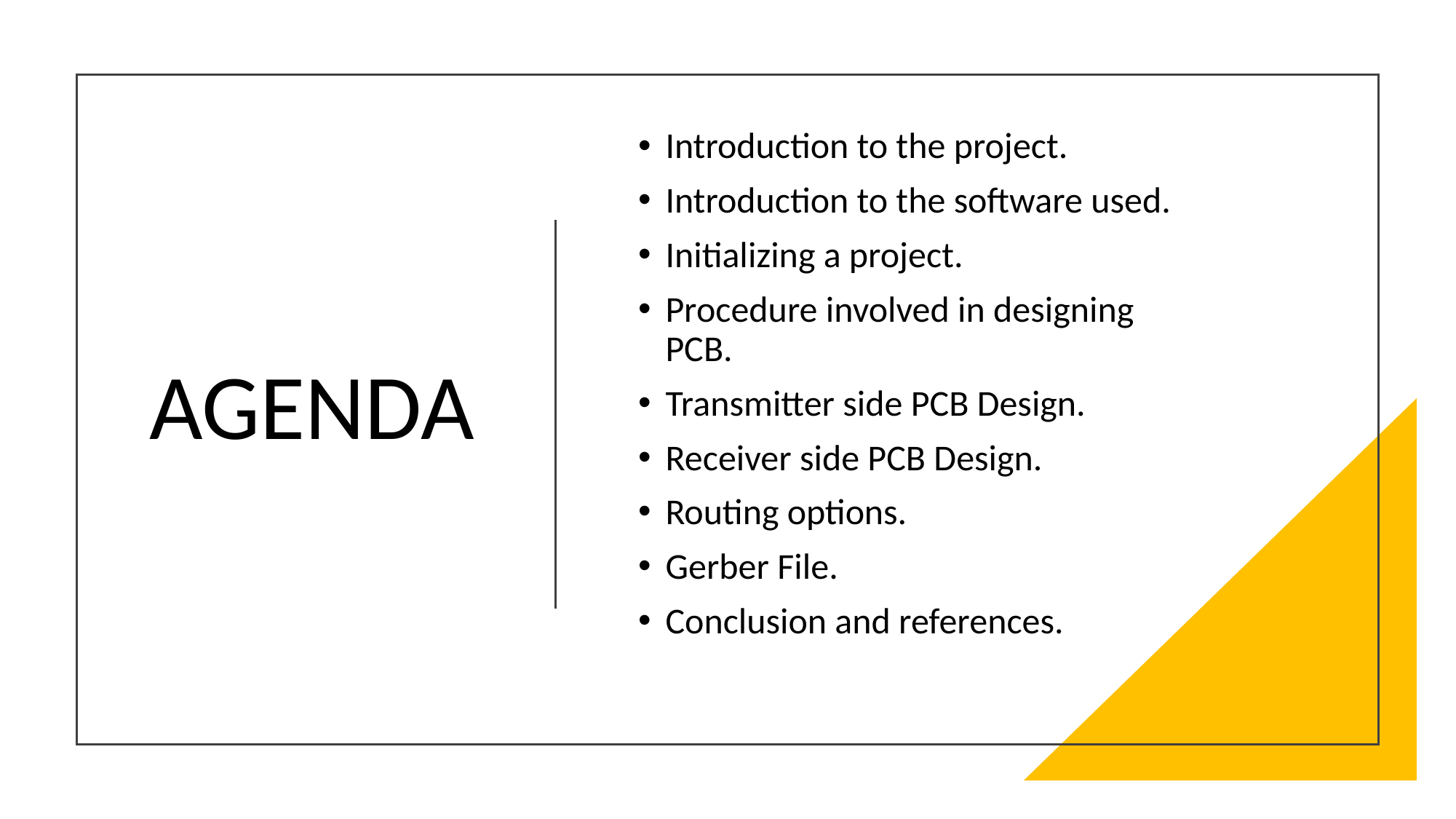

# AGENDA

Introduction to the project.
Introduction to the software used.
Initializing a project.
Procedure involved in designing PCB.
Transmitter side PCB Design.
Receiver side PCB Design.
Routing options.
Gerber File.
Conclusion and references.